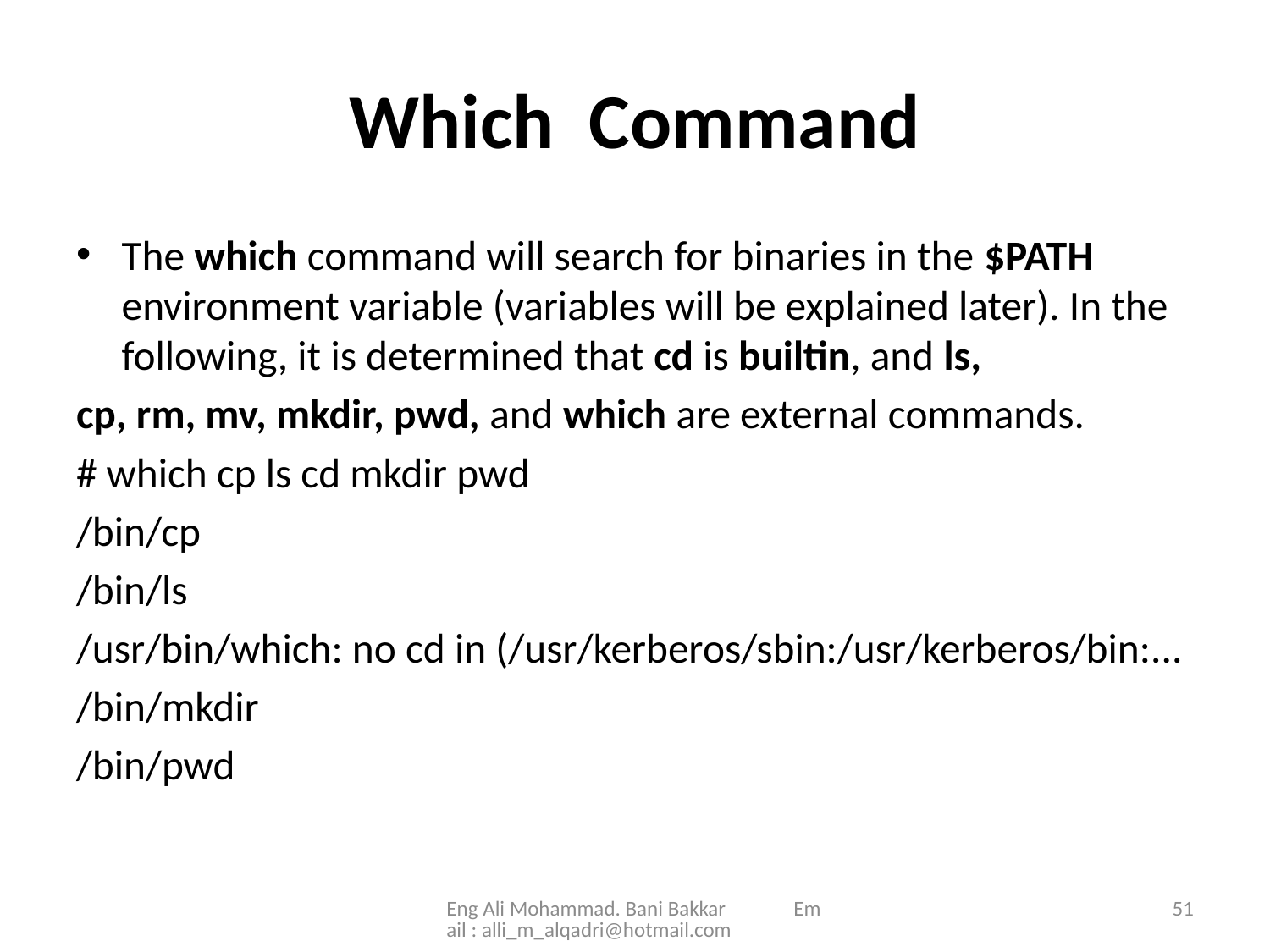

# Which  Command
The which command will search for binaries in the $PATH environment variable (variables will be explained later). In the following, it is determined that cd is builtin, and ls,
cp, rm, mv, mkdir, pwd, and which are external commands.
# which cp ls cd mkdir pwd
/bin/cp
/bin/ls
/usr/bin/which: no cd in (/usr/kerberos/sbin:/usr/kerberos/bin:...
/bin/mkdir
/bin/pwd
Eng Ali Mohammad. Bani Bakkar              Email : alli_m_alqadri@hotmail.com
51